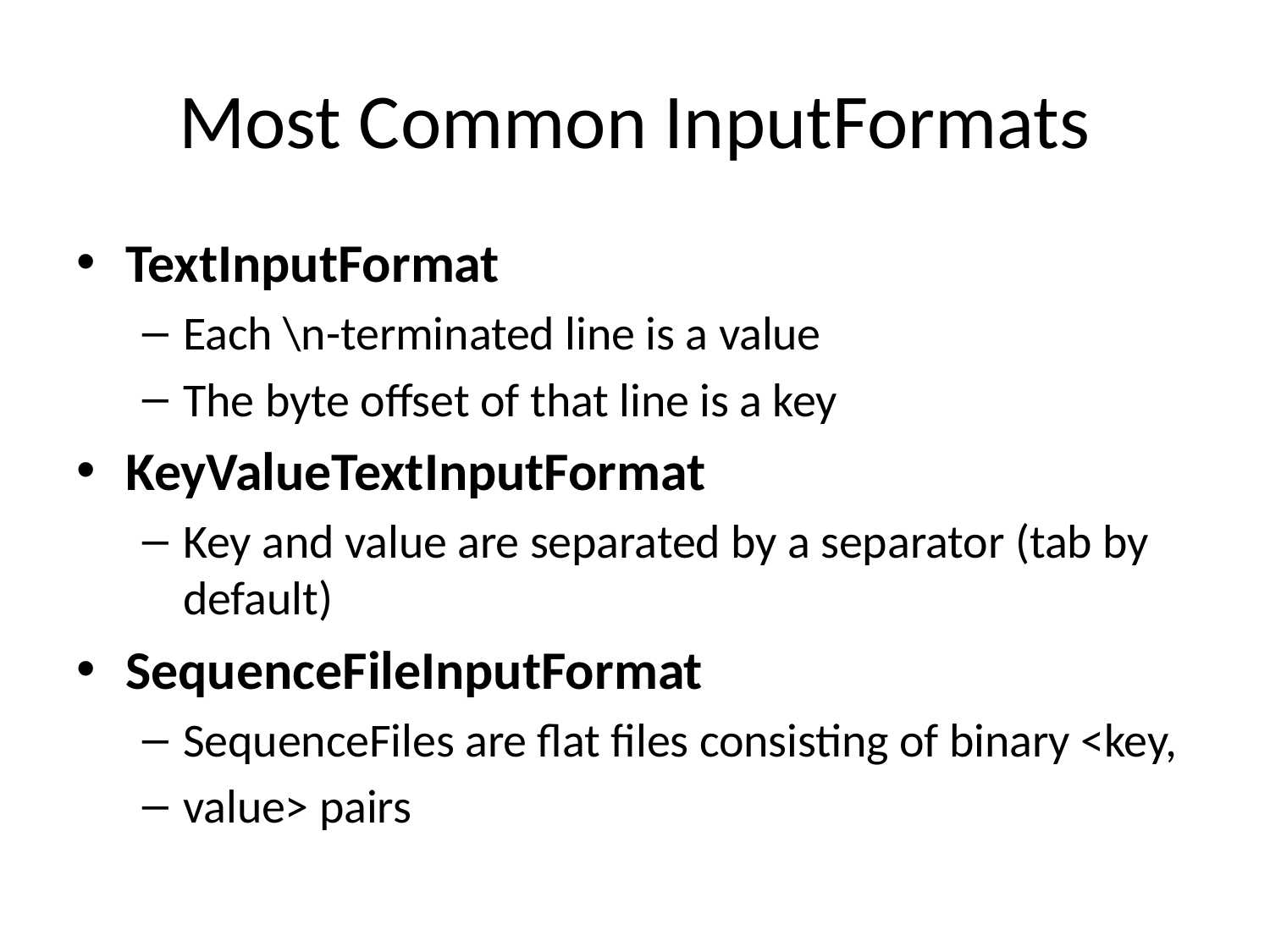

# Most Common InputFormats
TextInputFormat
Each \n-terminated line is a value
The byte offset of that line is a key
KeyValueTextInputFormat
Key and value are separated by a separator (tab by default)
SequenceFileInputFormat
SequenceFiles are flat files consisting of binary <key,
value> pairs